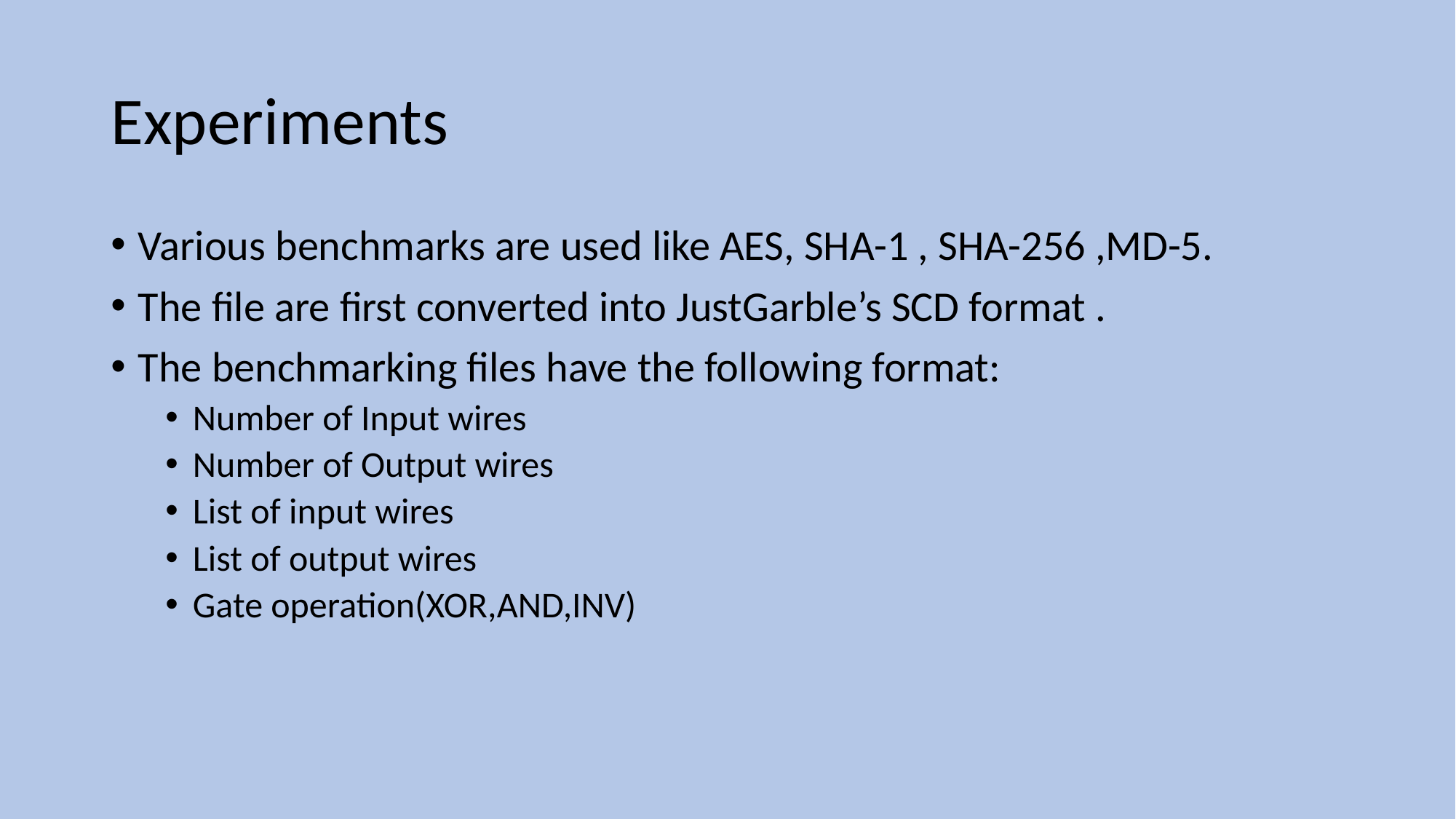

# Experiments
Various benchmarks are used like AES, SHA-1 , SHA-256 ,MD-5.
The file are first converted into JustGarble’s SCD format .
The benchmarking files have the following format:
Number of Input wires
Number of Output wires
List of input wires
List of output wires
Gate operation(XOR,AND,INV)